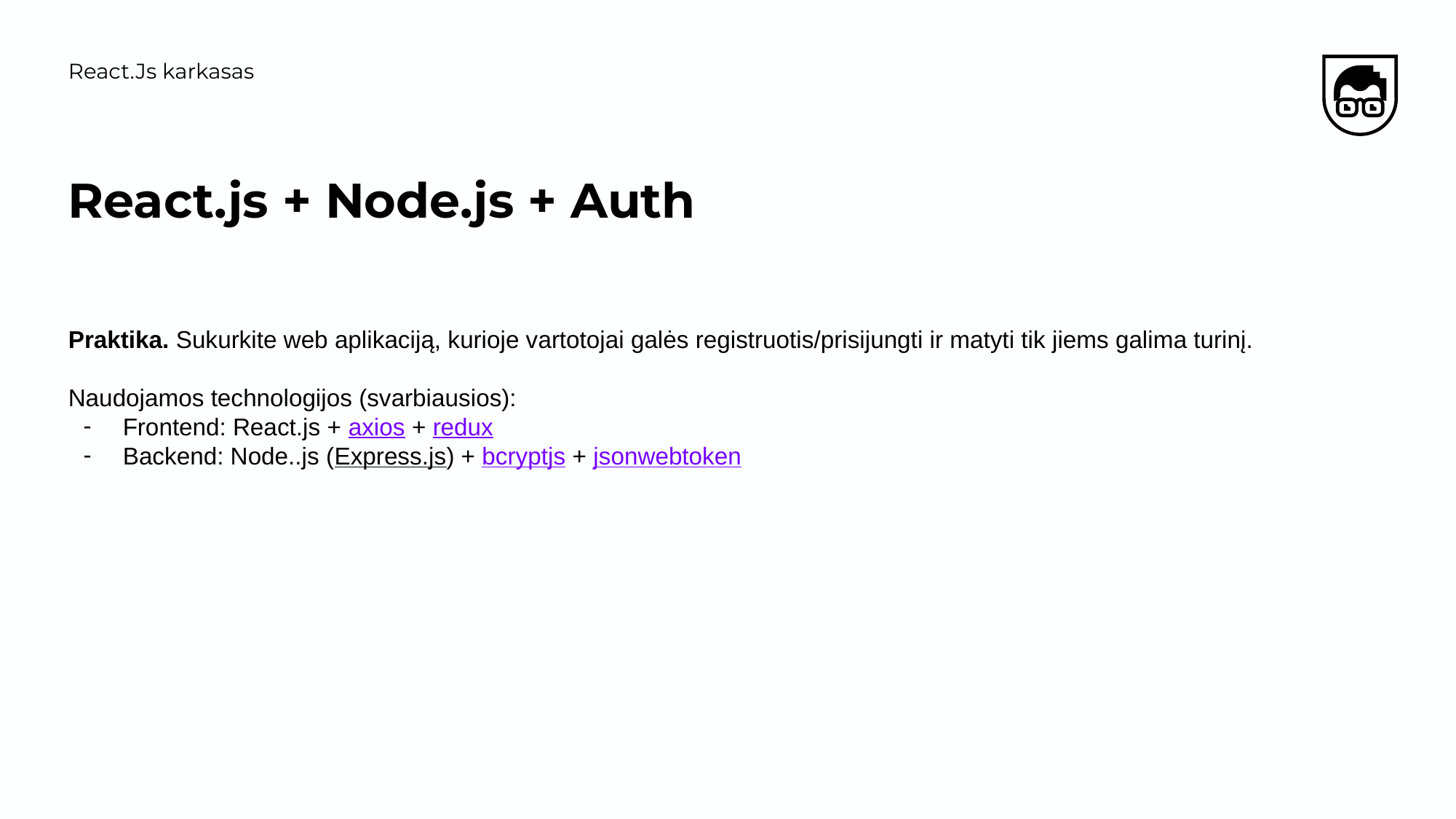

React.Js karkasas
# React.js + Node.js + Auth

Praktika. Sukurkite web aplikaciją, kurioje vartotojai galės registruotis/prisijungti ir matyti tik jiems galima turinį.

Naudojamos technologijos (svarbiausios):
Frontend: React.js + axios + redux
Backend: Node..js (Express.js) + bcryptjs + jsonwebtoken